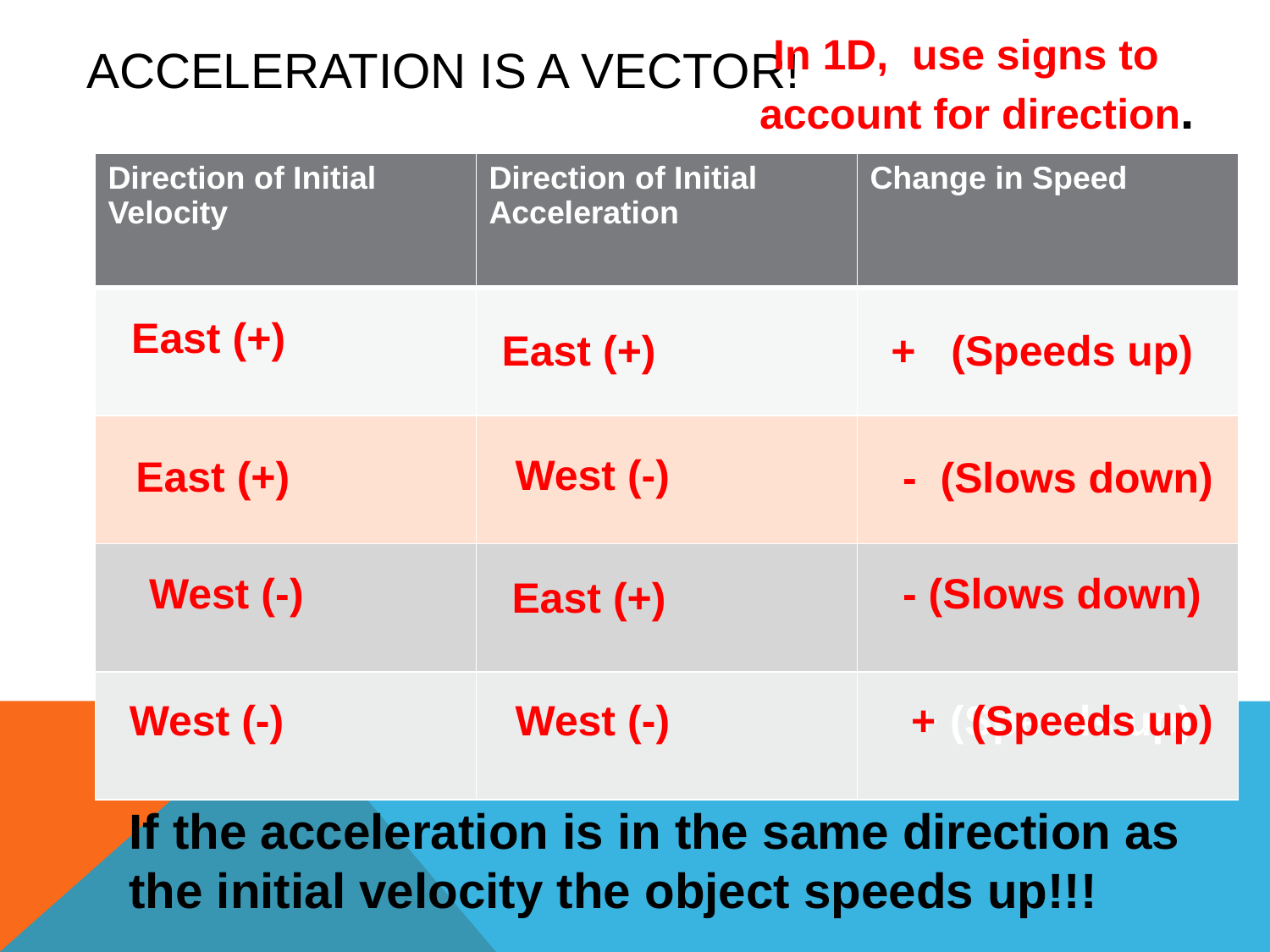

# Acceleration is a Vector!
 In 1D,  use signs to
account for direction.
| Direction of Initial Velocity | Direction of Initial Acceleration | Change in Speed |
| --- | --- | --- |
|  |  |  |
|  |  |  |
|  |  |  |
|  |  |  |
East (+)
East (+)
+   (Speeds up)
West (-)
East (+)
-  (Slows down)
West (-)
- (Slows down)
East (+)
West (-)
+   (Speeds up)
West (-)
+ (Speeds up)
If the acceleration is in the same direction as the initial velocity the object speeds up!!!